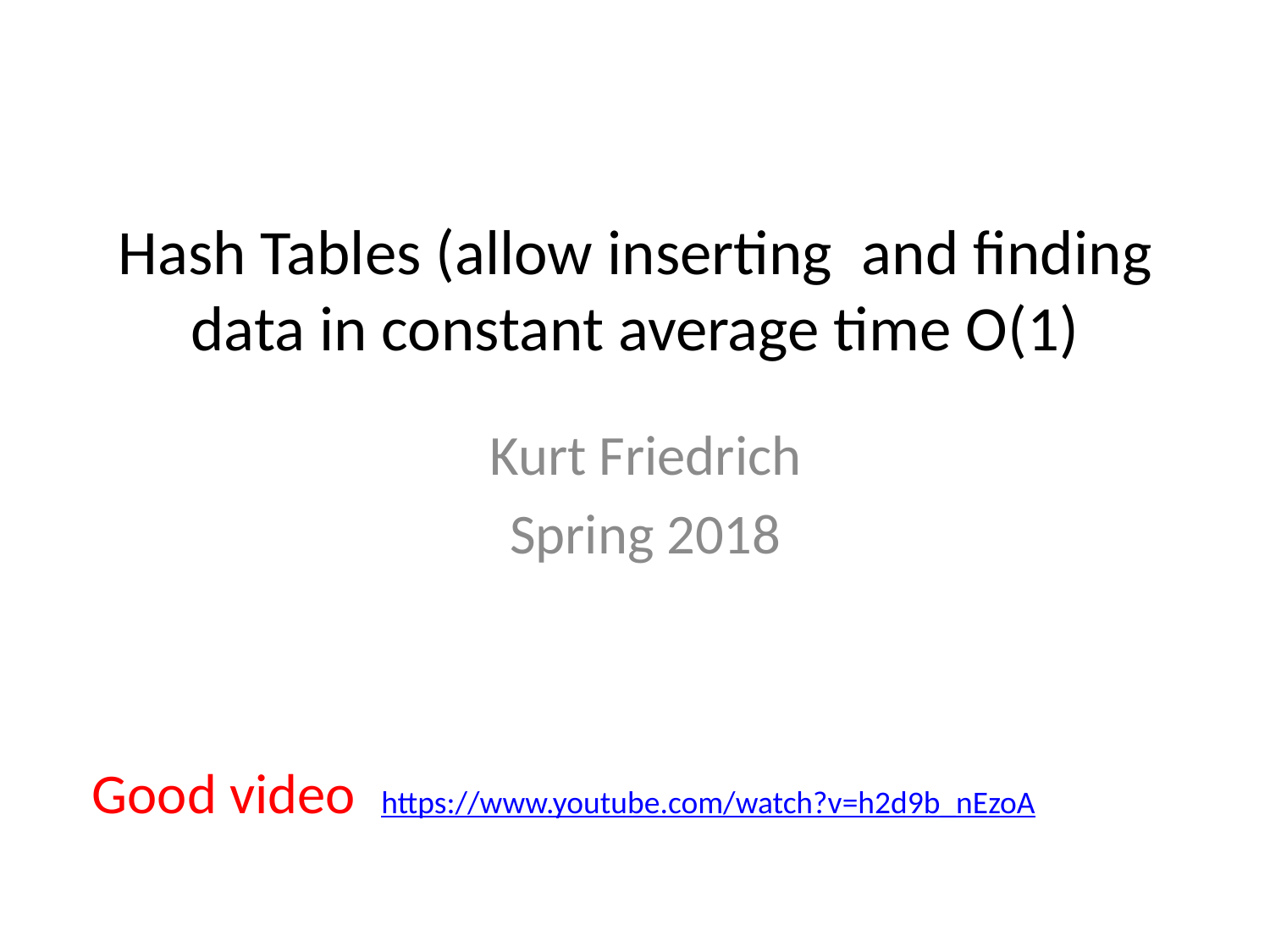

# Hash Tables (allow inserting  and finding data in constant average time O(1)
Kurt Friedrich
Spring 2018
Good video  https://www.youtube.com/watch?v=h2d9b_nEzoA